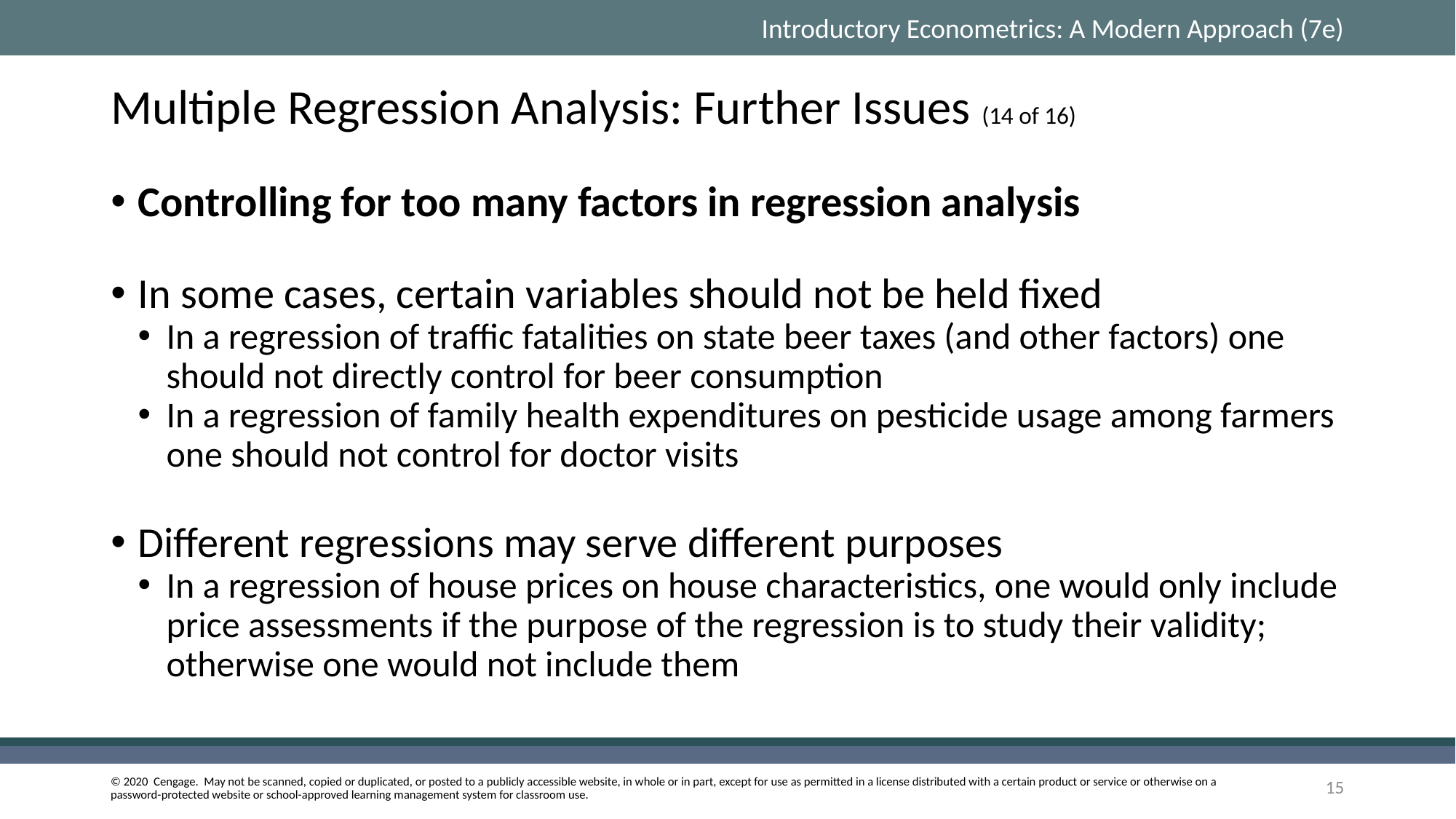

# Multiple Regression Analysis: Further Issues (14 of 16)
Controlling for too many factors in regression analysis

In some cases, certain variables should not be held fixed
In a regression of traffic fatalities on state beer taxes (and other factors) one should not directly control for beer consumption
In a regression of family health expenditures on pesticide usage among farmers one should not control for doctor visits

Different regressions may serve different purposes
In a regression of house prices on house characteristics, one would only include price assessments if the purpose of the regression is to study their validity; otherwise one would not include them
15